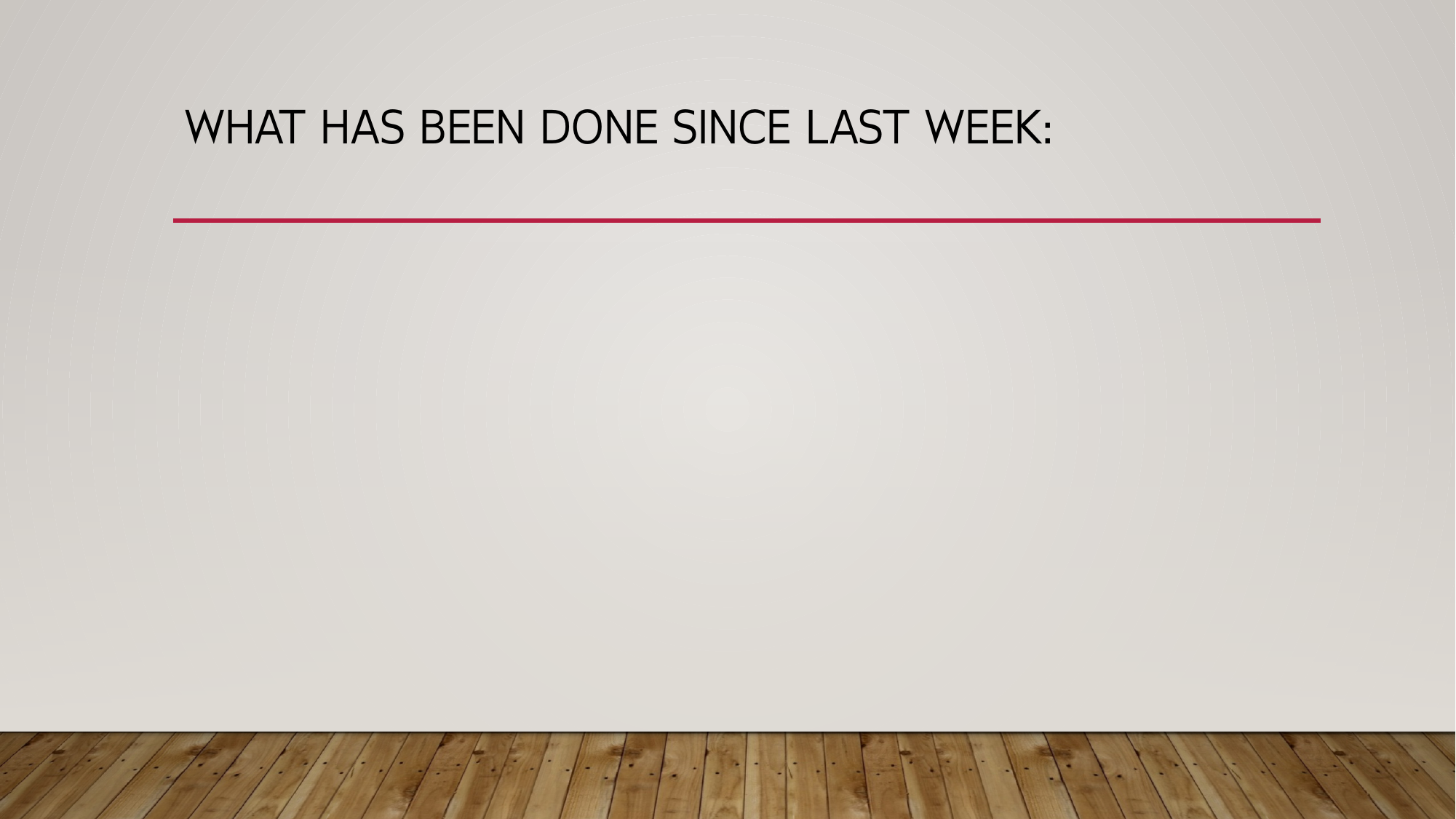

# What has BEEN done since last week: